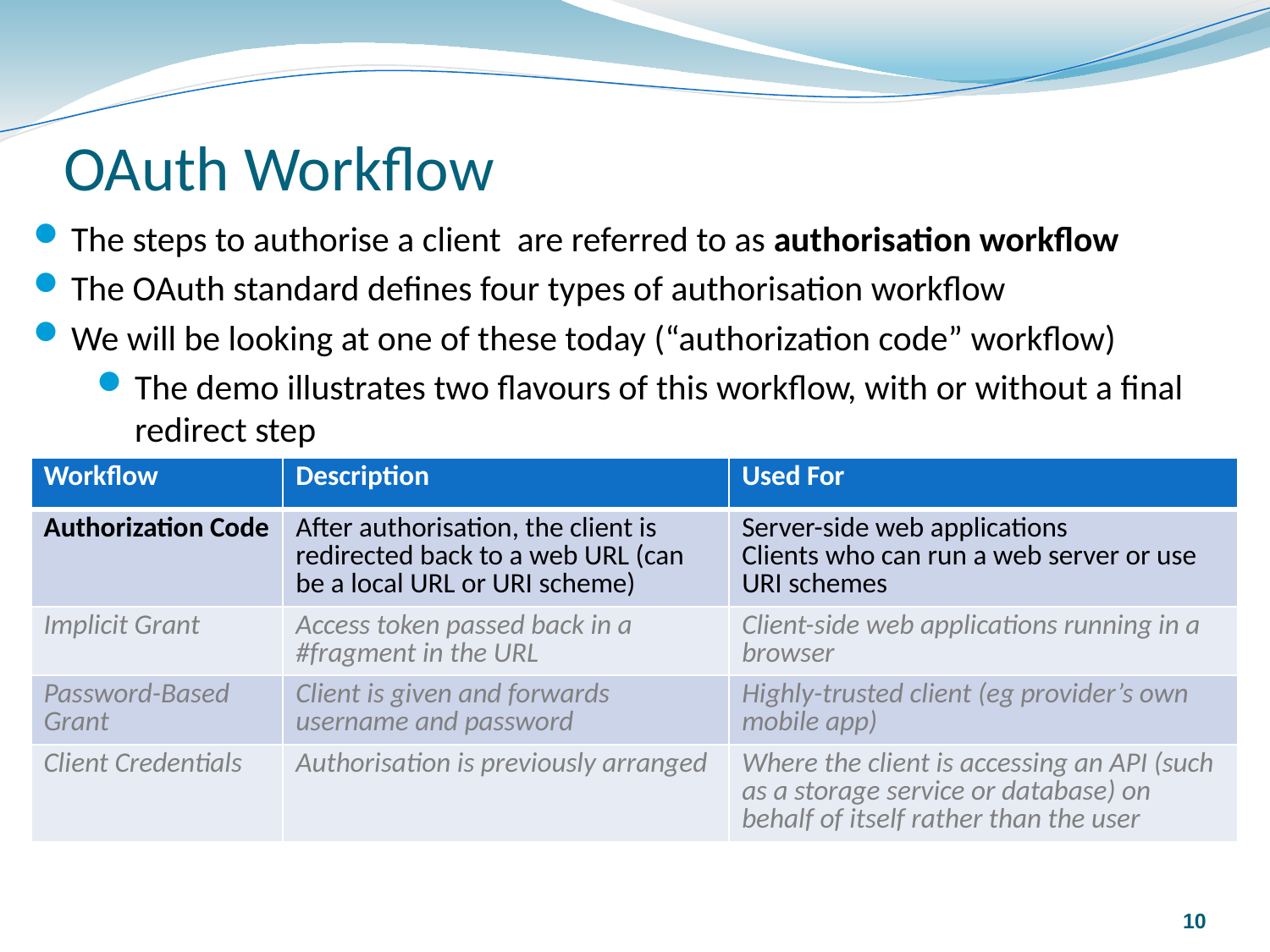

OAuth Workflow
The steps to authorise a client  are referred to as authorisation workflow
The OAuth standard defines four types of authorisation workflow
We will be looking at one of these today (“authorization code” workflow)
The demo illustrates two flavours of this workflow, with or without a final redirect step
| Workflow | Description | Used For |
| --- | --- | --- |
| Authorization Code | After authorisation, the client is redirected back to a web URL (can be a local URL or URI scheme) | Server-side web applications Clients who can run a web server or use URI schemes |
| Implicit Grant | Access token passed back in a #fragment in the URL | Client-side web applications running in a browser |
| Password-Based Grant | Client is given and forwards username and password | Highly-trusted client (eg provider’s own mobile app) |
| Client Credentials | Authorisation is previously arranged | Where the client is accessing an API (such as a storage service or database) on behalf of itself rather than the user |
10